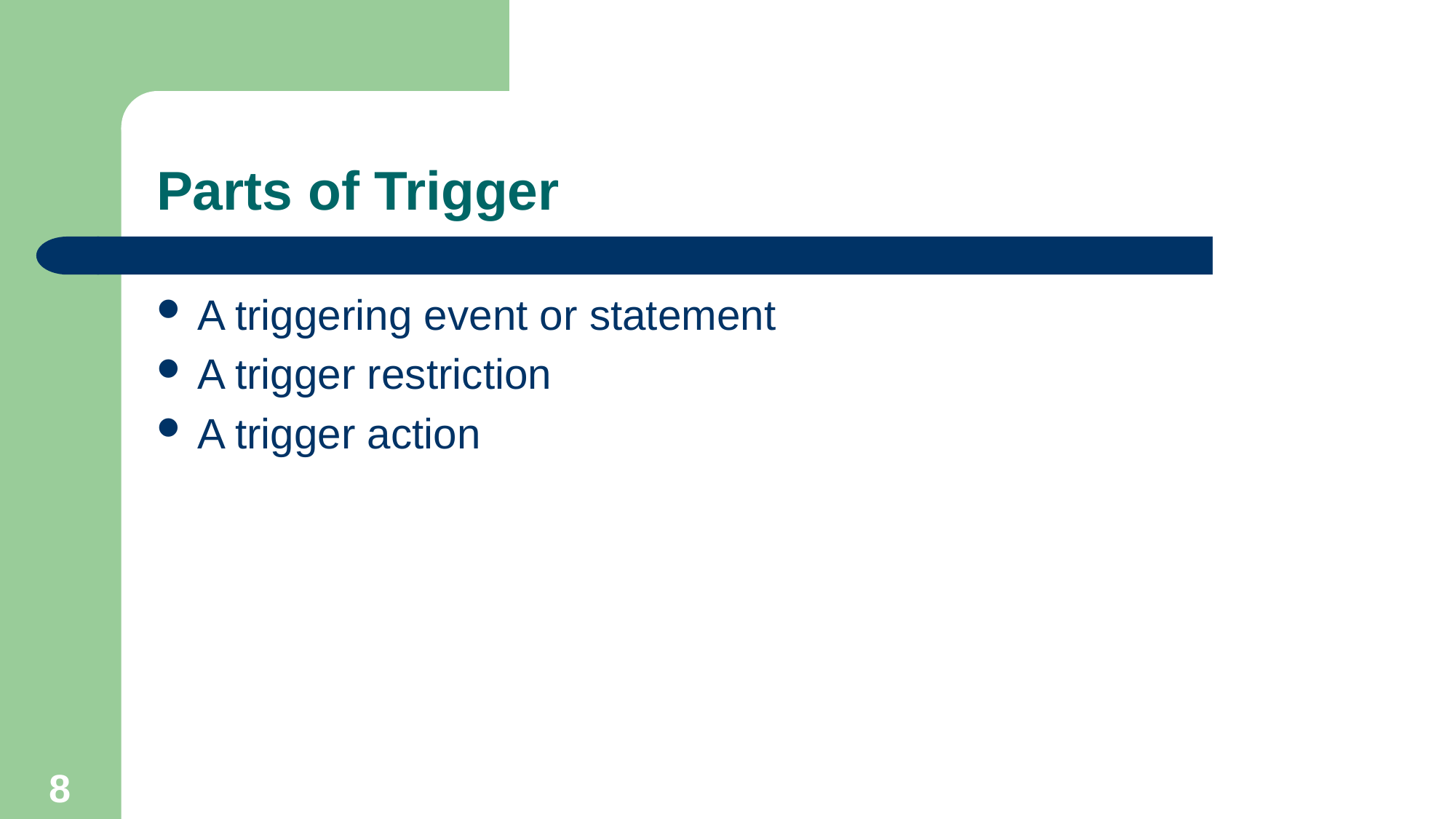

# Parts of Trigger
A triggering event or statement
A trigger restriction
A trigger action

8